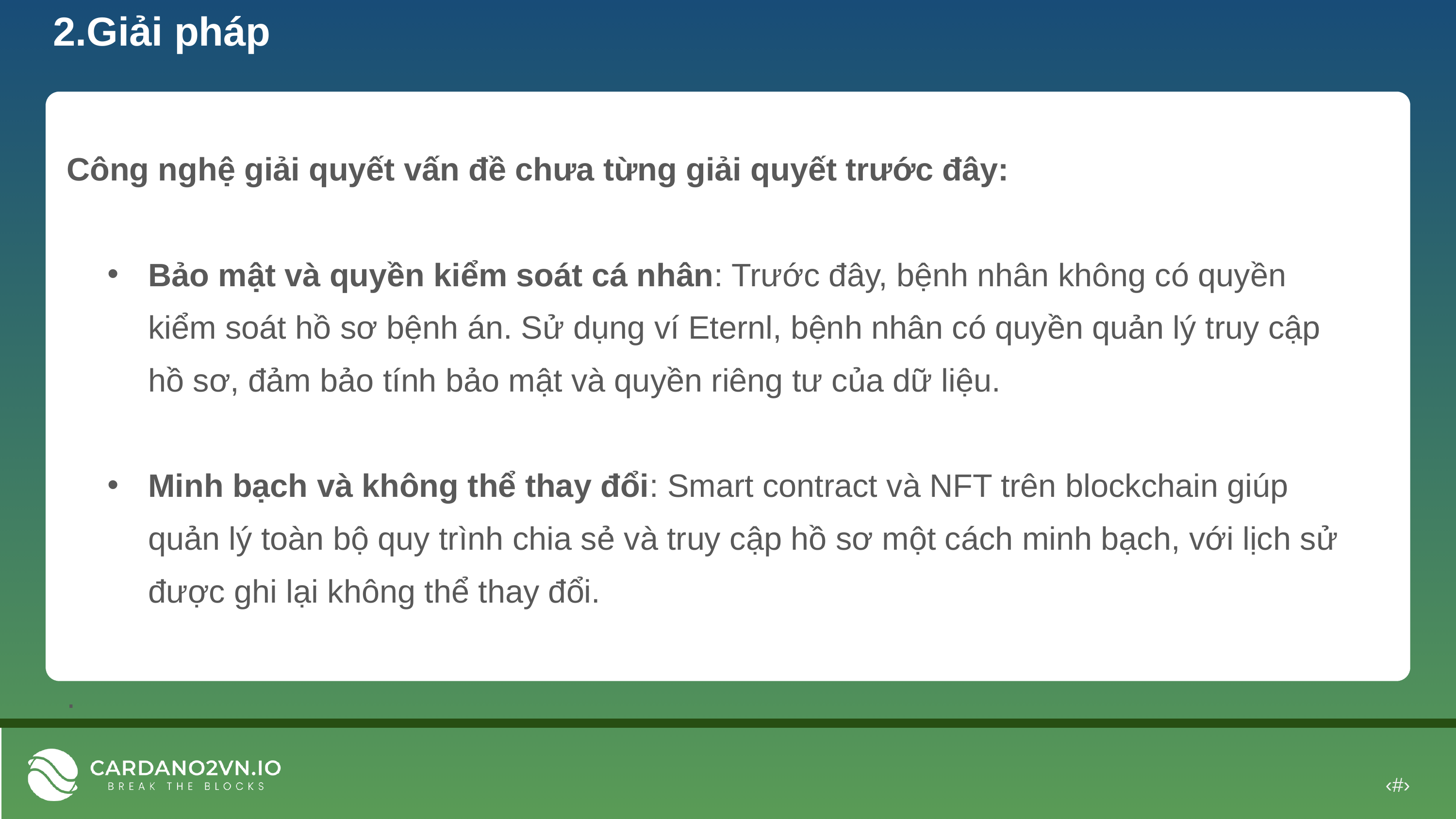

2.Giải pháp

Công nghệ giải quyết vấn đề chưa từng giải quyết trước đây:

Bảo mật và quyền kiểm soát cá nhân: Trước đây, bệnh nhân không có quyền kiểm soát hồ sơ bệnh án. Sử dụng ví Eternl, bệnh nhân có quyền quản lý truy cập hồ sơ, đảm bảo tính bảo mật và quyền riêng tư của dữ liệu.

Minh bạch và không thể thay đổi: Smart contract và NFT trên blockchain giúp quản lý toàn bộ quy trình chia sẻ và truy cập hồ sơ một cách minh bạch, với lịch sử được ghi lại không thể thay đổi.

.

‹#›